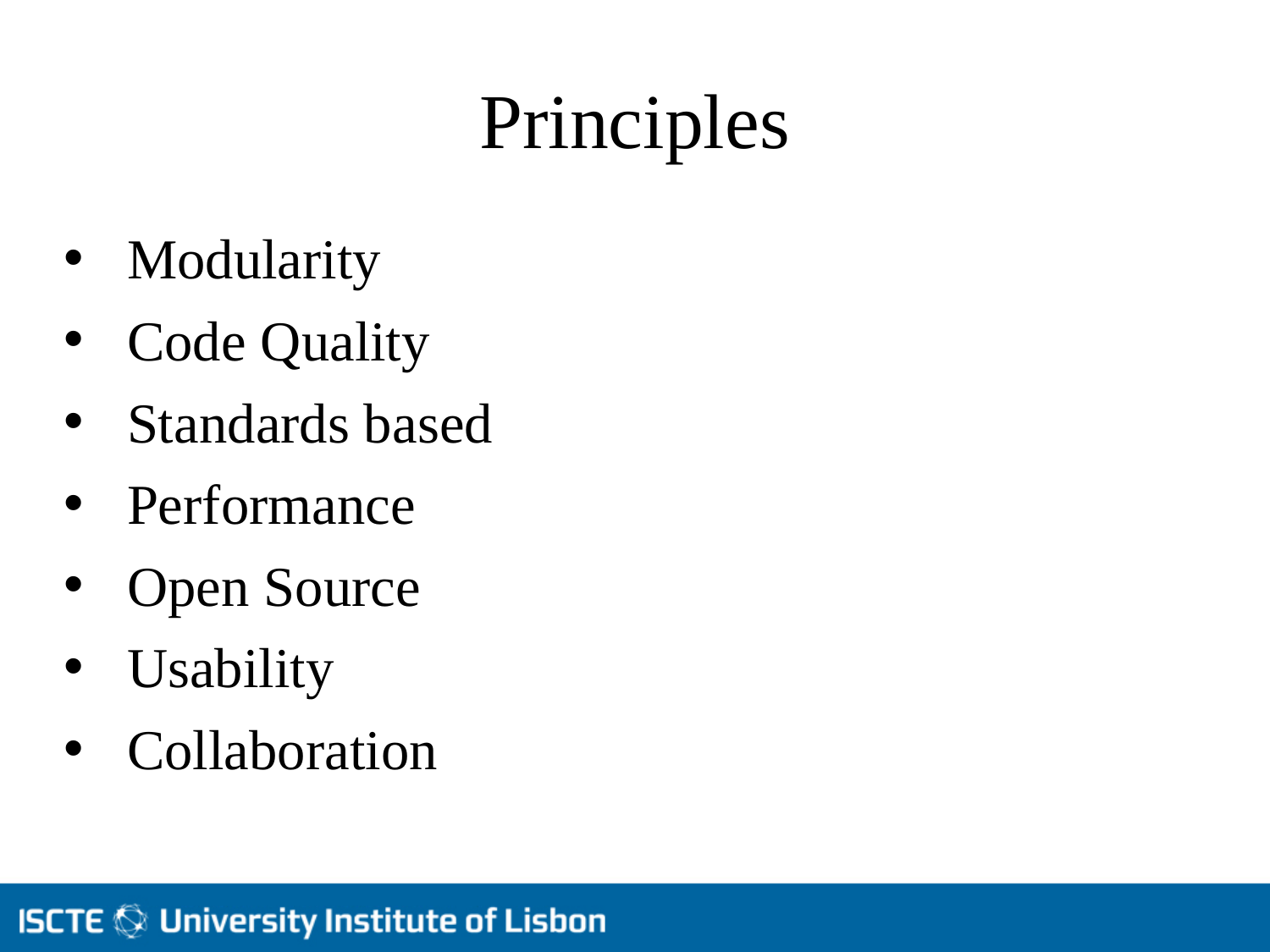

Principles
Modularity
Code Quality
Standards based
Performance
Open Source
Usability
Collaboration